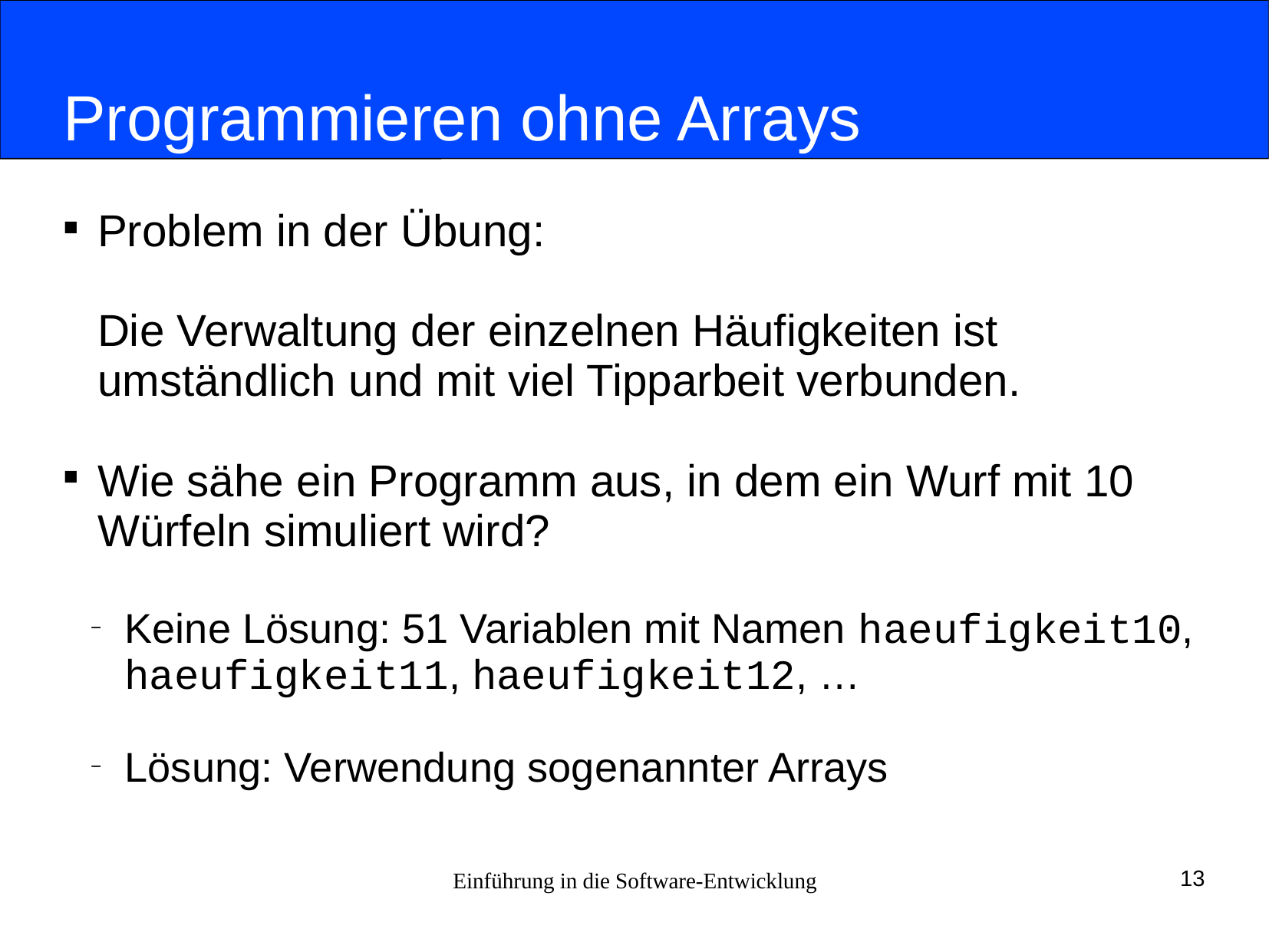

# Programmieren ohne Arrays
Problem in der Übung:
Die Verwaltung der einzelnen Häufigkeiten ist umständlich und mit viel Tipparbeit verbunden.
Wie sähe ein Programm aus, in dem ein Wurf mit 10 Würfeln simuliert wird?
Keine Lösung: 51 Variablen mit Namen haeufigkeit10, haeufigkeit11, haeufigkeit12, …
Lösung: Verwendung sogenannter Arrays

Einführung in die Software-Entwicklung
13